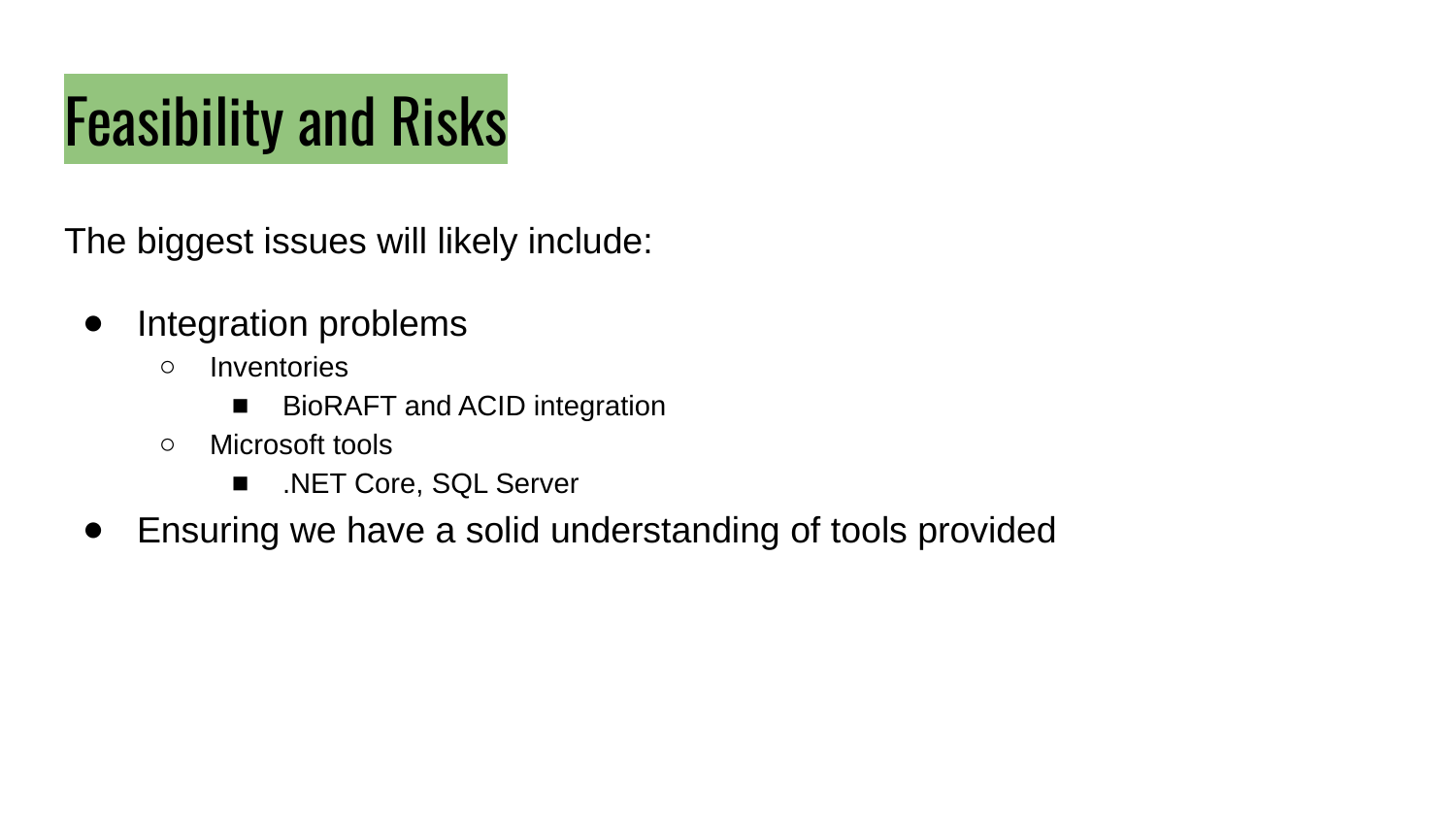

# Feasibility and Risks
The biggest issues will likely include:
Integration problems
Inventories
BioRAFT and ACID integration
Microsoft tools
.NET Core, SQL Server
Ensuring we have a solid understanding of tools provided